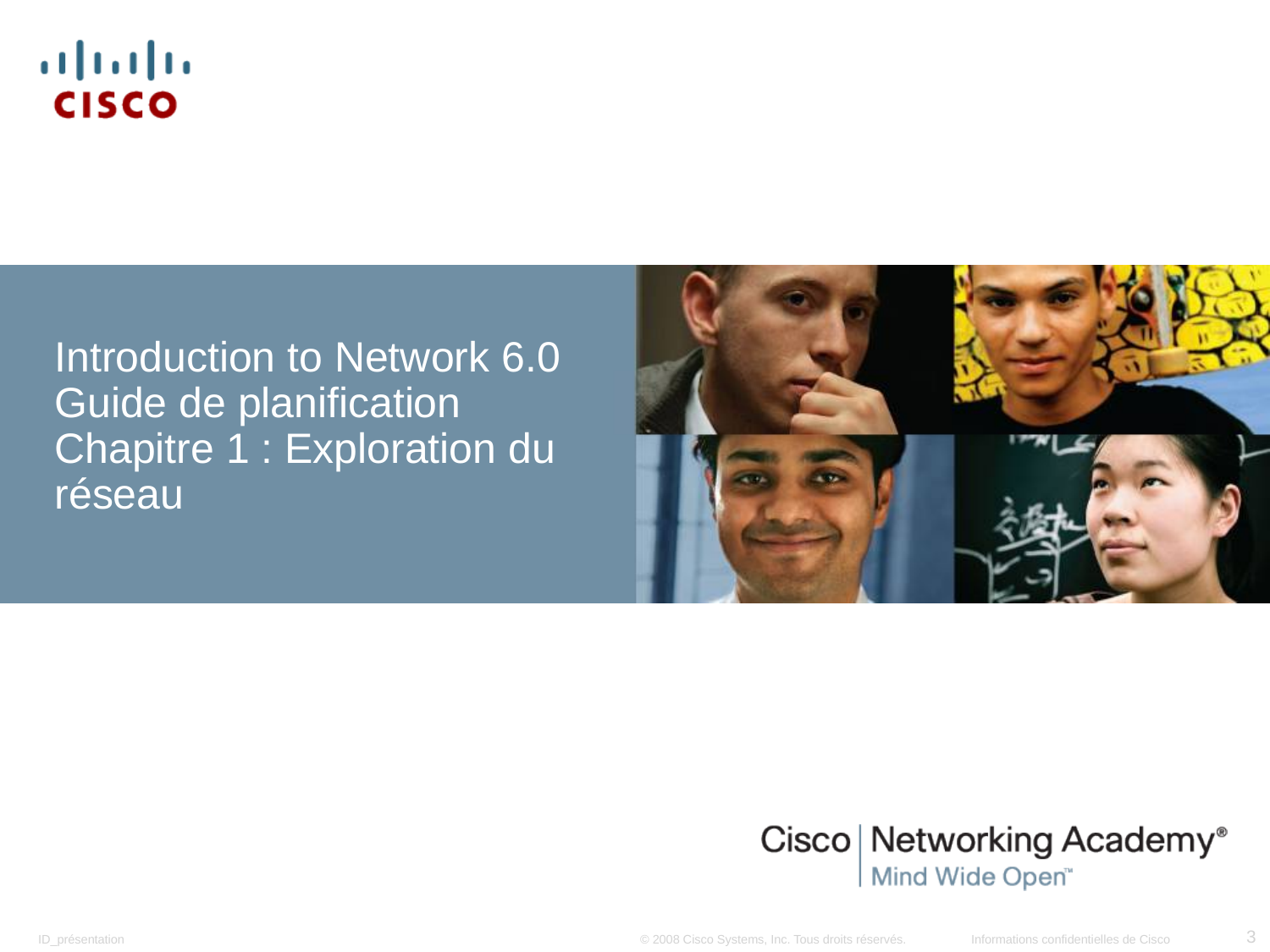

Introduction to Network 6.0 Guide de planification
Chapitre 1 : Exploration du réseau